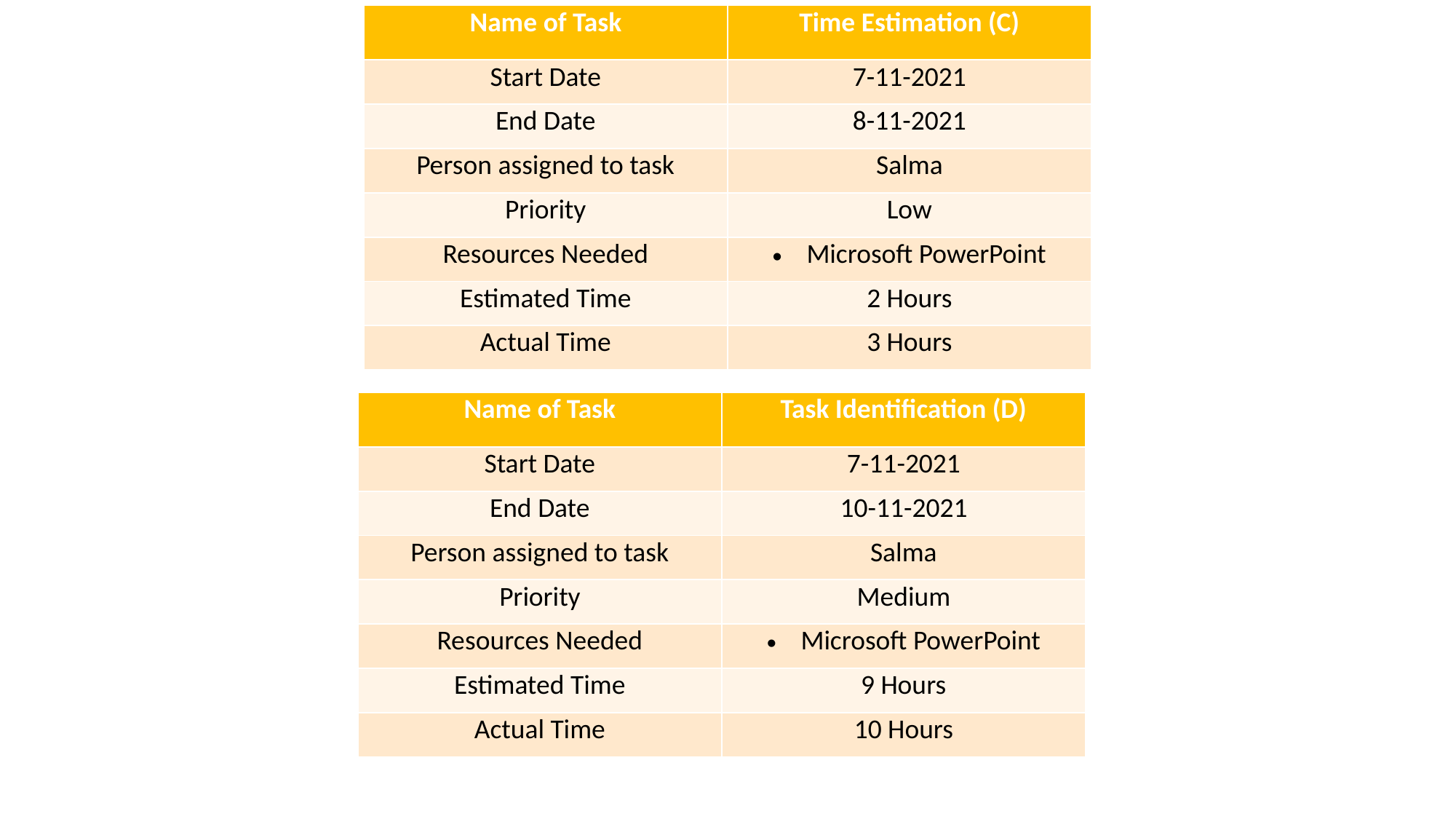

| Name of Task | Time Estimation (C) |
| --- | --- |
| Start Date | 7-11-2021 |
| End Date | 8-11-2021 |
| Person assigned to task | Salma |
| Priority | Low |
| Resources Needed | Microsoft PowerPoint |
| Estimated Time | 2 Hours |
| Actual Time | 3 Hours |
| Name of Task | Task Identification (D) |
| --- | --- |
| Start Date | 7-11-2021 |
| End Date | 10-11-2021 |
| Person assigned to task | Salma |
| Priority | Medium |
| Resources Needed | Microsoft PowerPoint |
| Estimated Time | 9 Hours |
| Actual Time | 10 Hours |